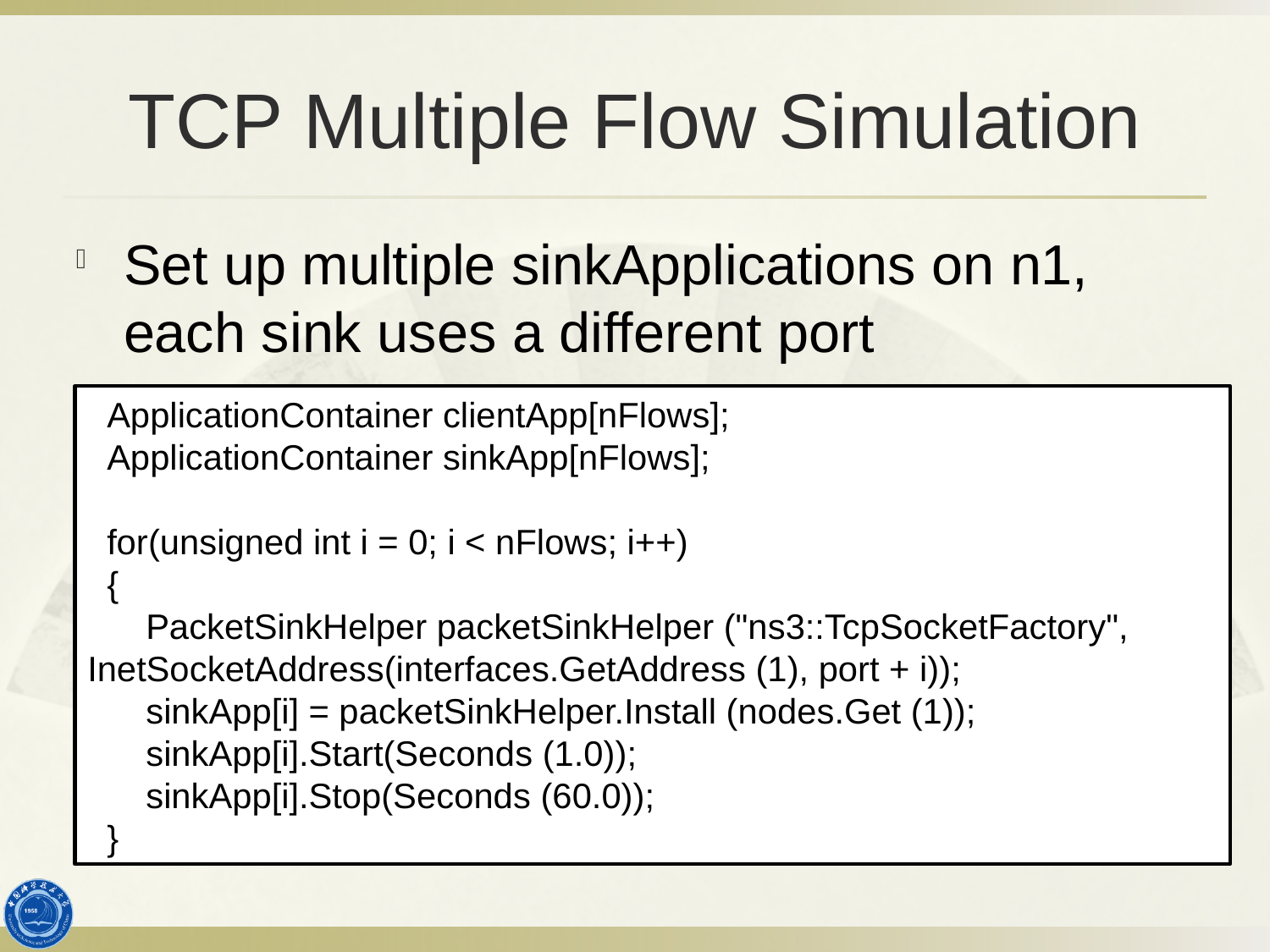

# TCP Multiple Flow Simulation
Set up multiple sinkApplications on n1, each sink uses a different port

  ApplicationContainer clientApp[nFlows];
  ApplicationContainer sinkApp[nFlows];

  for(unsigned int i = 0; i < nFlows; i++)
  {
      PacketSinkHelper packetSinkHelper ("ns3::TcpSocketFactory", InetSocketAddress(interfaces.GetAddress (1), port + i));
      sinkApp[i] = packetSinkHelper.Install (nodes.Get (1));
      sinkApp[i].Start(Seconds (1.0));
      sinkApp[i].Stop(Seconds (60.0));
  }